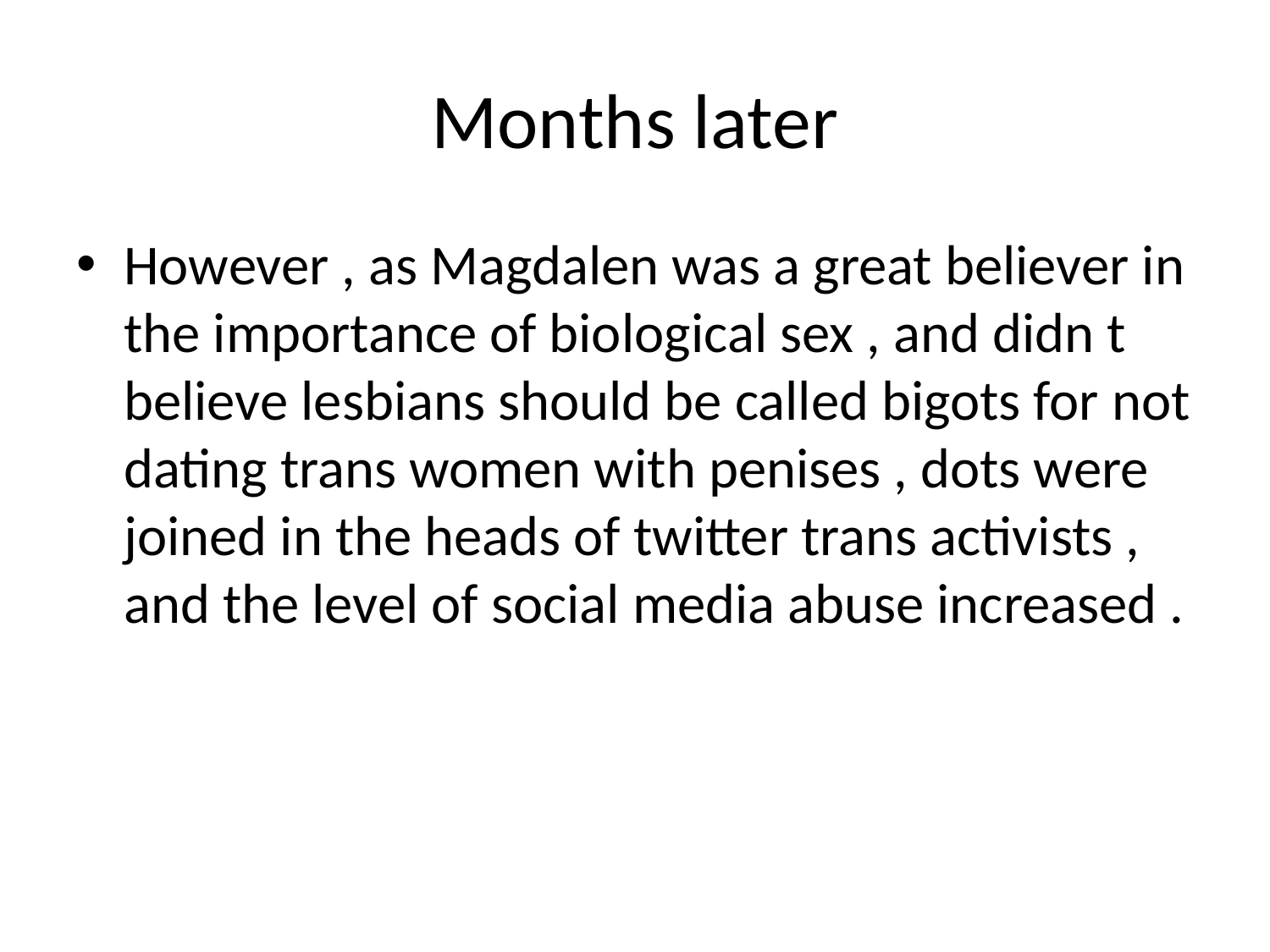

# Months later
However , as Magdalen was a great believer in the importance of biological sex , and didn t believe lesbians should be called bigots for not dating trans women with penises , dots were joined in the heads of twitter trans activists , and the level of social media abuse increased .